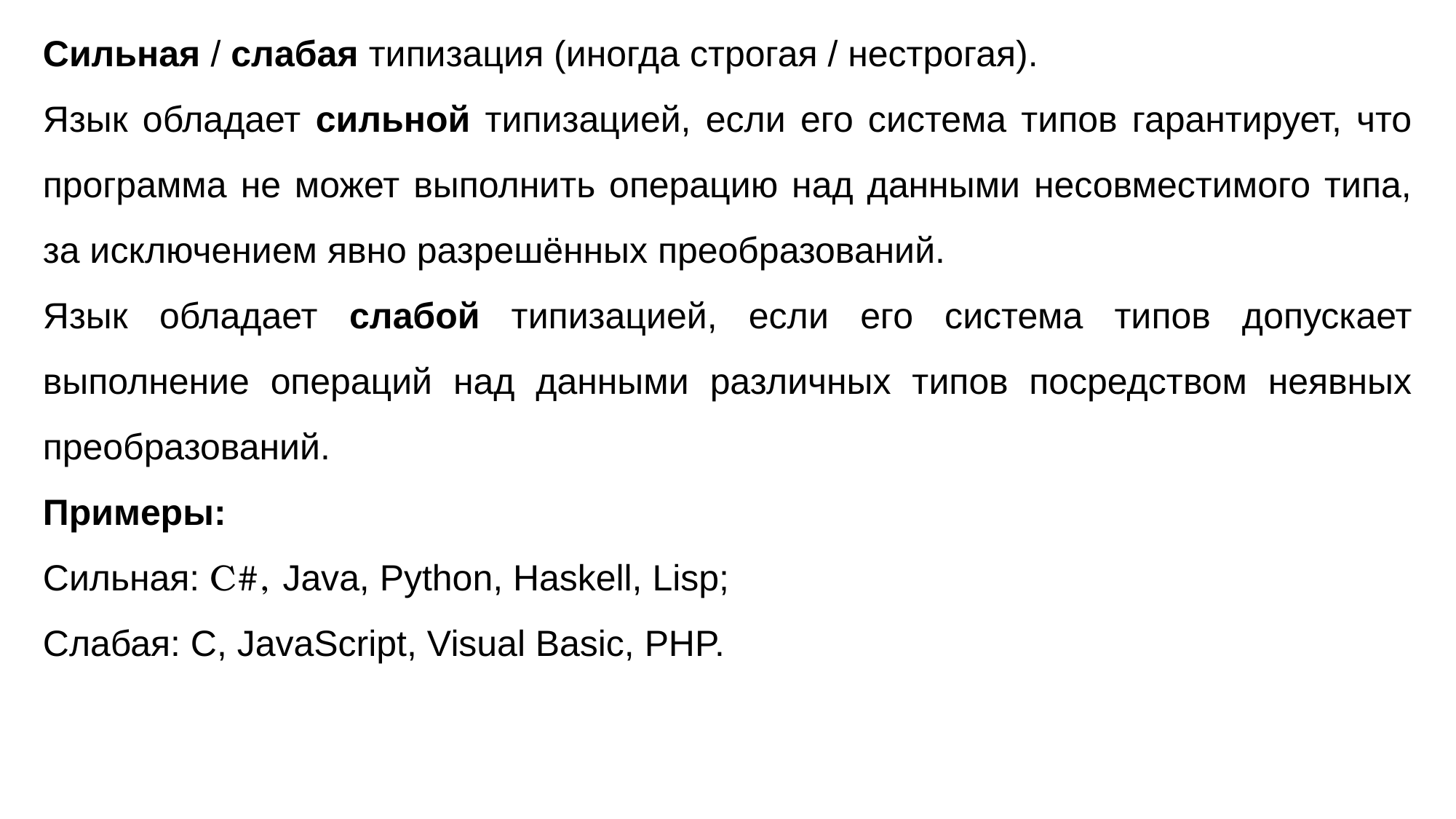

Сильная / слабая типизация (иногда строгая / нестрогая).
Язык обладает сильной типизацией, если его система типов гарантирует, что программа не может выполнить операцию над данными несовместимого типа, за исключением явно разрешённых преобразований.
Язык обладает слабой типизацией, если его система типов допускает выполнение операций над данными различных типов посредством неявных преобразований.
Примеры:
Сильная: C#, Java, Python, Haskell, Lisp;
Слабая: C, JavaScript, Visual Basic, PHP.